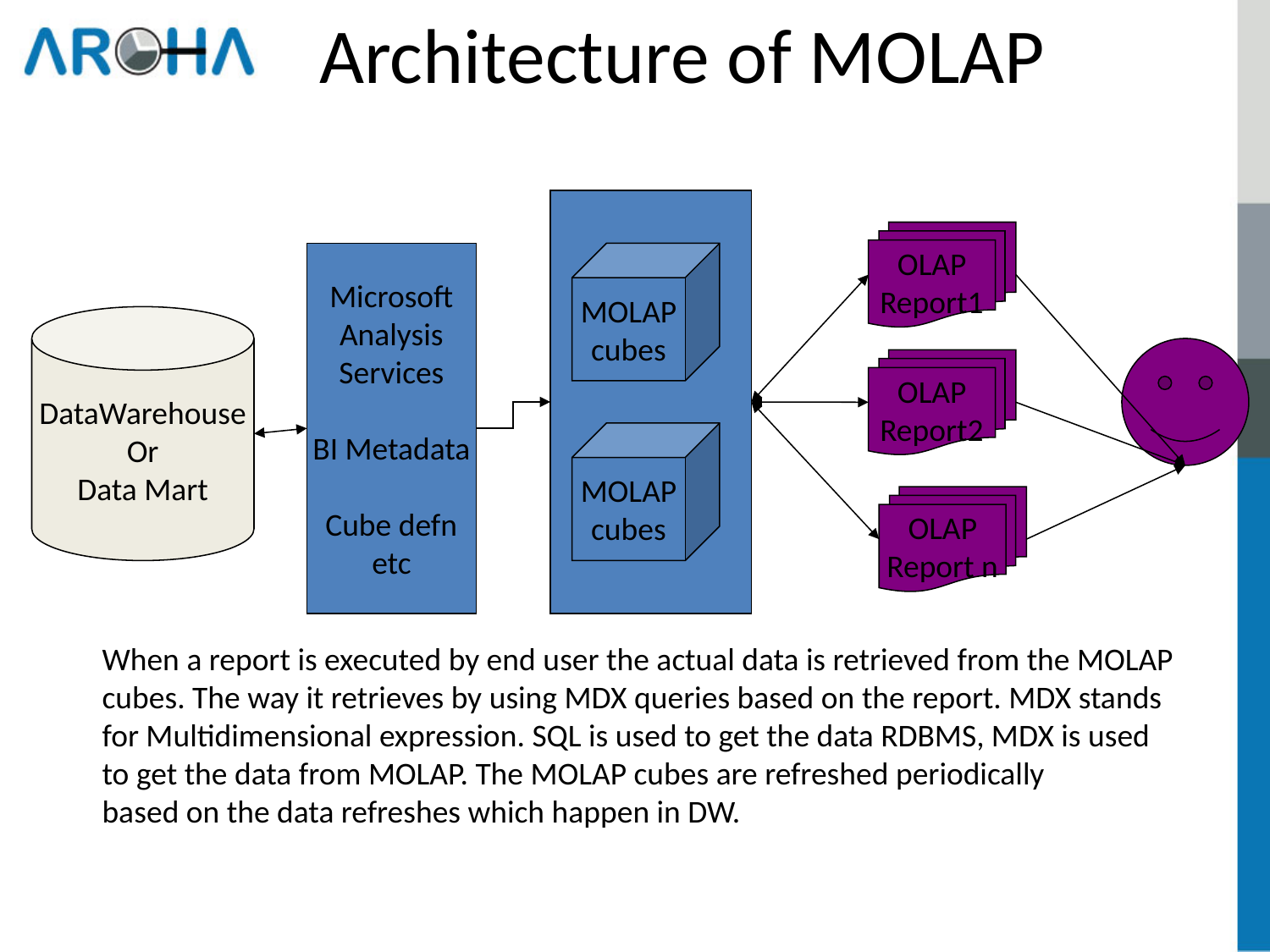

# Architecture of MOLAP

OLAP
Report1
Microsoft
Analysis
Services

BI Metadata

Cube defn
etc
MOLAP
cubes
DataWarehouse
Or
Data Mart

OLAP
Report2
MOLAP
cubes
OLAP
Report n
When a report is executed by end user the actual data is retrieved from the MOLAP
cubes. The way it retrieves by using MDX queries based on the report. MDX stands
for Multidimensional expression. SQL is used to get the data RDBMS, MDX is used
to get the data from MOLAP. The MOLAP cubes are refreshed periodically
based on the data refreshes which happen in DW.